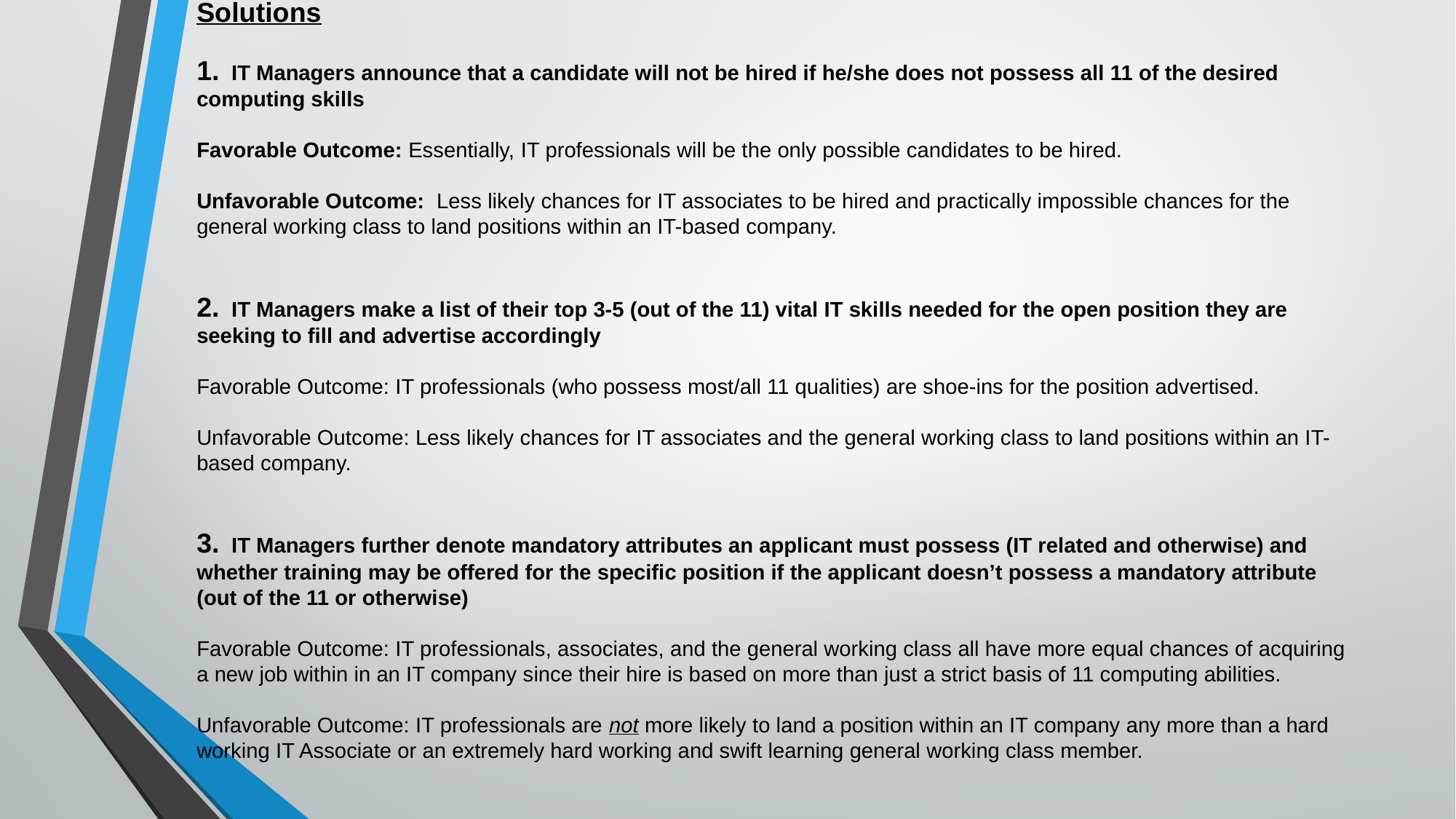

Solutions

1.  IT Managers announce that a candidate will not be hired if he/she does not possess all 11 of the desired computing skills

Favorable Outcome: Essentially, IT professionals will be the only possible candidates to be hired.

Unfavorable Outcome:  Less likely chances for IT associates to be hired and practically impossible chances for the general working class to land positions within an IT-based company.

2.  IT Managers make a list of their top 3-5 (out of the 11) vital IT skills needed for the open position they are seeking to fill and advertise accordingly

Favorable Outcome: IT professionals (who possess most/all 11 qualities) are shoe-ins for the position advertised.

Unfavorable Outcome: Less likely chances for IT associates and the general working class to land positions within an IT-based company.

3.  IT Managers further denote mandatory attributes an applicant must possess (IT related and otherwise) and whether training may be offered for the specific position if the applicant doesn’t possess a mandatory attribute (out of the 11 or otherwise)

Favorable Outcome: IT professionals, associates, and the general working class all have more equal chances of acquiring a new job within in an IT company since their hire is based on more than just a strict basis of 11 computing abilities.

Unfavorable Outcome: IT professionals are not more likely to land a position within an IT company any more than a hard working IT Associate or an extremely hard working and swift learning general working class member.